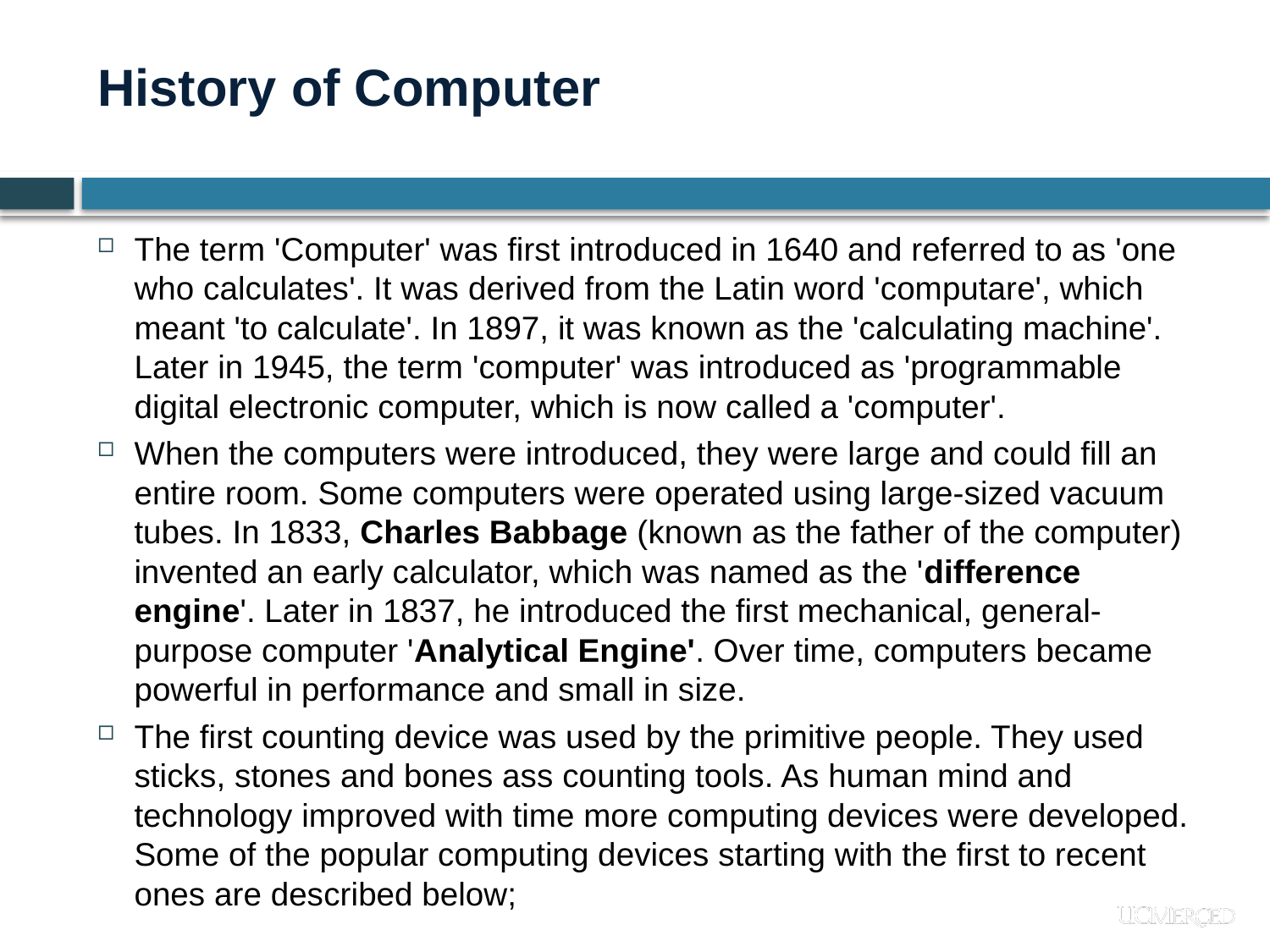

# History of Computer
The term 'Computer' was first introduced in 1640 and referred to as 'one who calculates'. It was derived from the Latin word 'computare', which meant 'to calculate'. In 1897, it was known as the 'calculating machine'. Later in 1945, the term 'computer' was introduced as 'programmable digital electronic computer, which is now called a 'computer'.
When the computers were introduced, they were large and could fill an entire room. Some computers were operated using large-sized vacuum tubes. In 1833, Charles Babbage (known as the father of the computer) invented an early calculator, which was named as the 'difference engine'. Later in 1837, he introduced the first mechanical, general-purpose computer 'Analytical Engine'. Over time, computers became powerful in performance and small in size.
The first counting device was used by the primitive people. They used sticks, stones and bones ass counting tools. As human mind and technology improved with time more computing devices were developed. Some of the popular computing devices starting with the first to recent ones are described below;